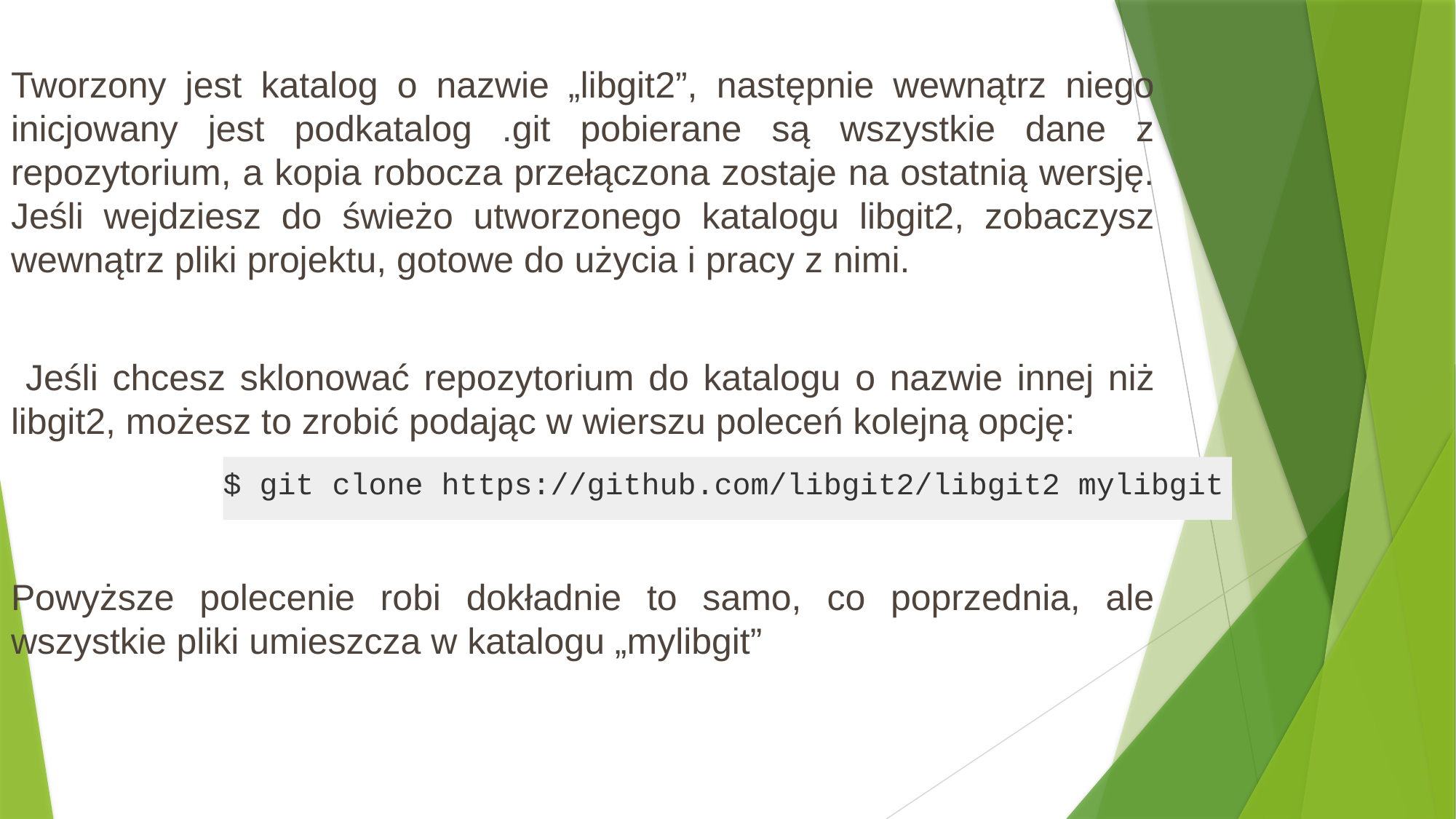

Tworzony jest katalog o nazwie „libgit2”, następnie wewnątrz niego inicjowany jest podkatalog .git pobierane są wszystkie dane z repozytorium, a kopia robocza przełączona zostaje na ostatnią wersję. Jeśli wejdziesz do świeżo utworzonego katalogu libgit2, zobaczysz wewnątrz pliki projektu, gotowe do użycia i pracy z nimi.

 Jeśli chcesz sklonować repozytorium do katalogu o nazwie innej niż libgit2, możesz to zrobić podając w wierszu poleceń kolejną opcję:

Powyższe polecenie robi dokładnie to samo, co poprzednia, ale wszystkie pliki umieszcza w katalogu „mylibgit”

$ git clone https://github.com/libgit2/libgit2 mylibgit